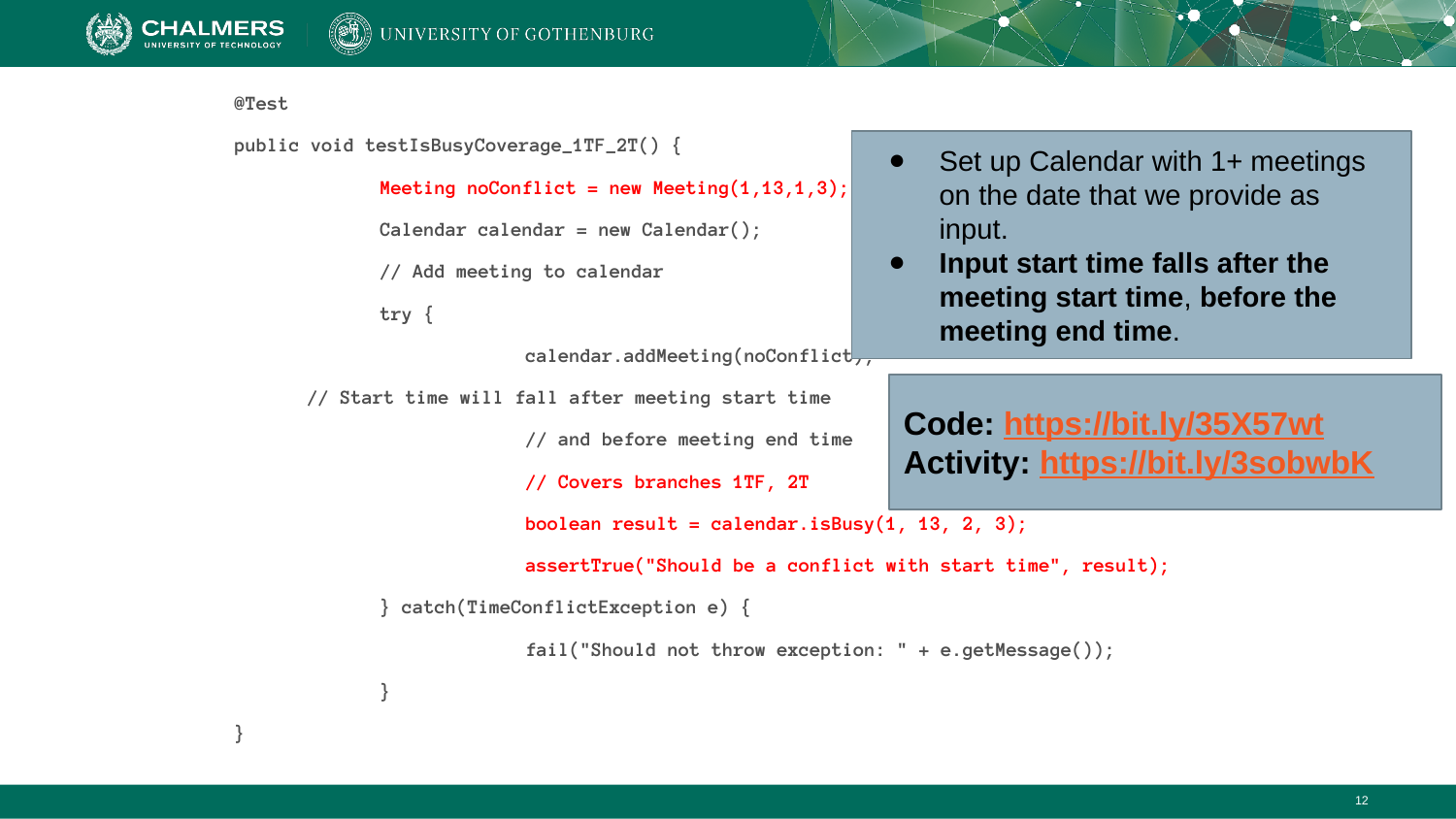

@Test
	public void testIsBusyCoverage_1TF_2T() {
		Meeting noConflict = new Meeting(1,13,1,3);
		Calendar calendar = new Calendar();
		// Add meeting to calendar
		try {
			calendar.addMeeting(noConflict);
                    // Start time will fall after meeting start time
			// and before meeting end time
			// Covers branches 1TF, 2T
			boolean result = calendar.isBusy(1, 13, 2, 3);
			assertTrue("Should be a conflict with start time", result);
		} catch(TimeConflictException e) {
			fail("Should not throw exception: " + e.getMessage());
		}
	}

Set up Calendar with 1+ meetings on the date that we provide as input.
Input start time falls after the meeting start time, before the meeting end time.
Code: https://bit.ly/35X57wt
Activity: https://bit.ly/3sobwbK
12